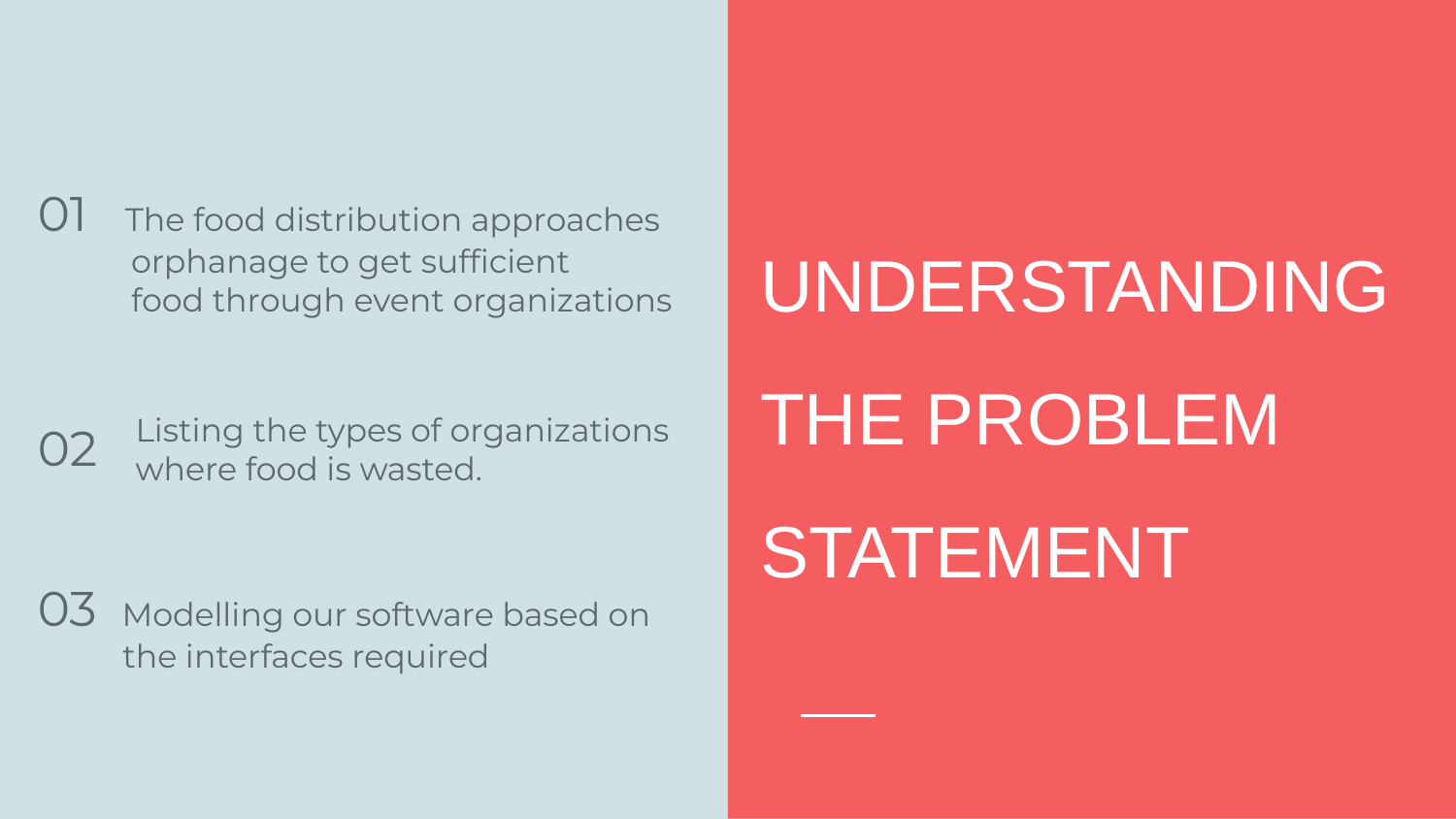

UNDERSTANDING
THE PROBLEM
STATEMENT
01   The food distribution approaches
           orphanage to get sufficient
           food through event organizations

02

03  Modelling our software based on
          the interfaces required

Listing the types of organizations where food is wasted.